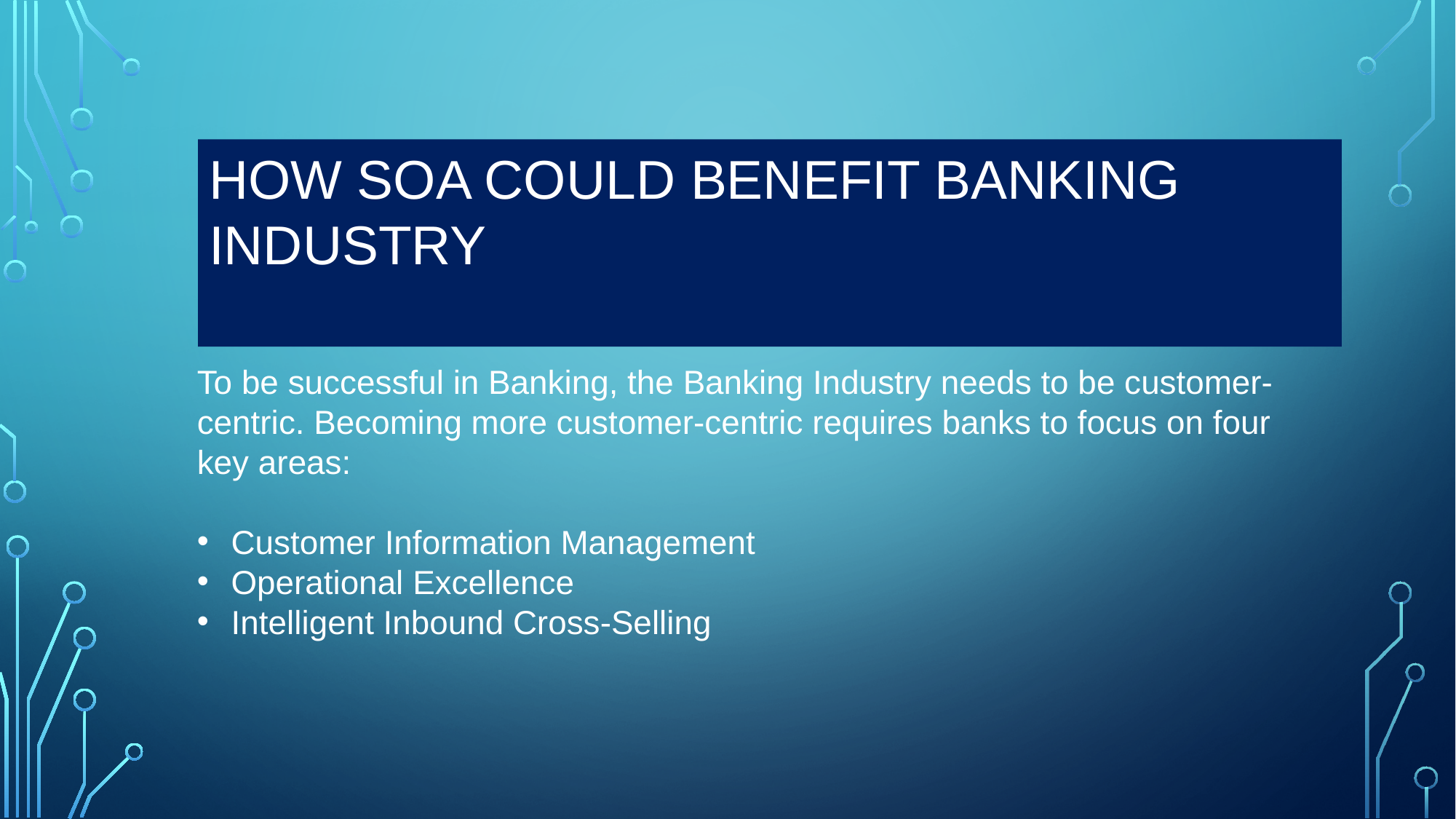

HOW SOA COULD BENEFIT BANKING INDUSTRY

To be successful in Banking, the Banking Industry needs to be customer-centric. Becoming more customer-centric requires banks to focus on four key areas:

Customer Information Management
Operational Excellence
Intelligent Inbound Cross-Selling